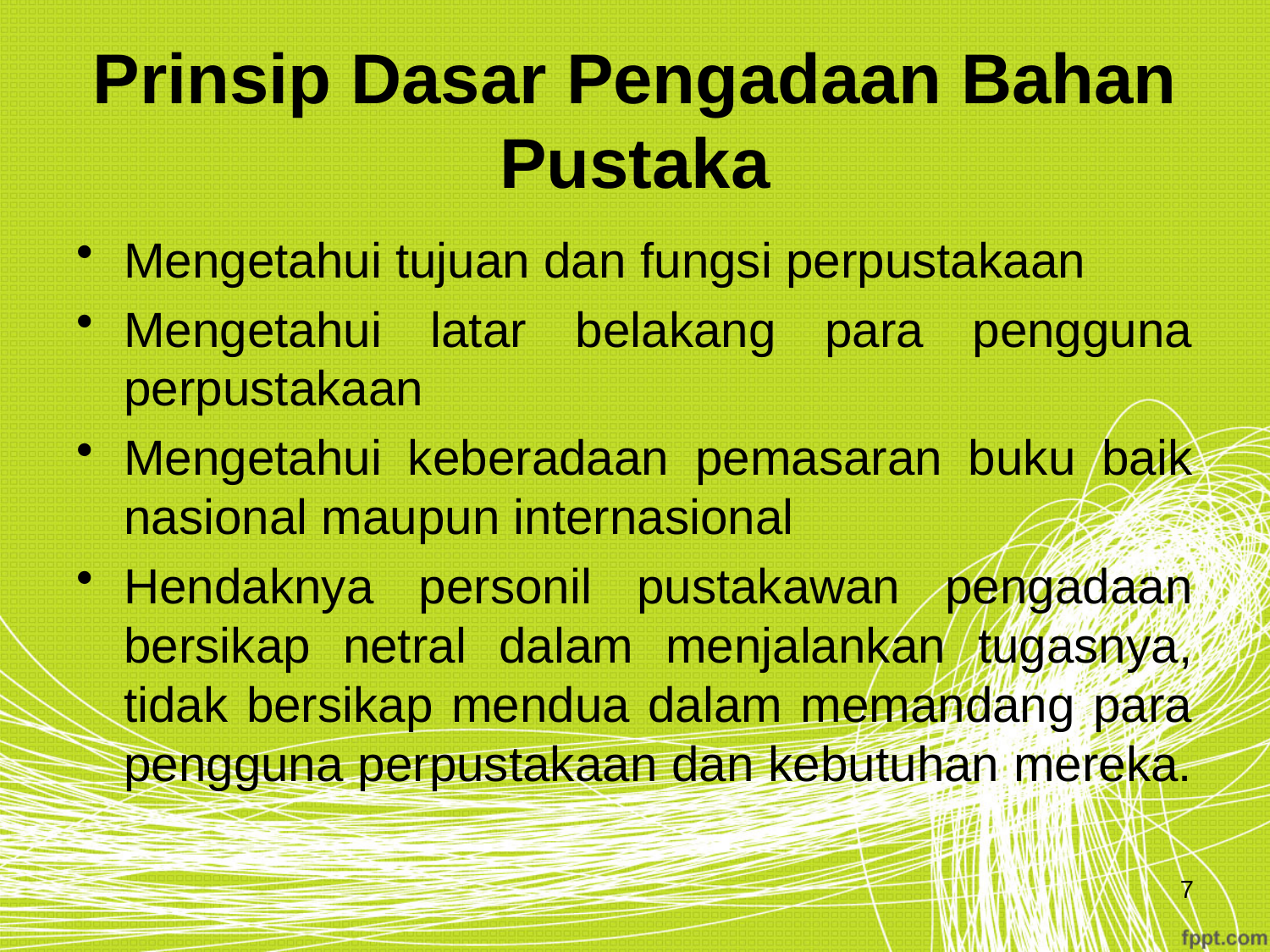

# Prinsip Dasar Pengadaan Bahan Pustaka
Mengetahui tujuan dan fungsi perpustakaan
Mengetahui latar belakang para pengguna perpustakaan
Mengetahui keberadaan pemasaran buku baik nasional maupun internasional
Hendaknya personil pustakawan pengadaan bersikap netral dalam menjalankan tugasnya, tidak bersikap mendua dalam memandang para pengguna perpustakaan dan kebutuhan mereka.
7